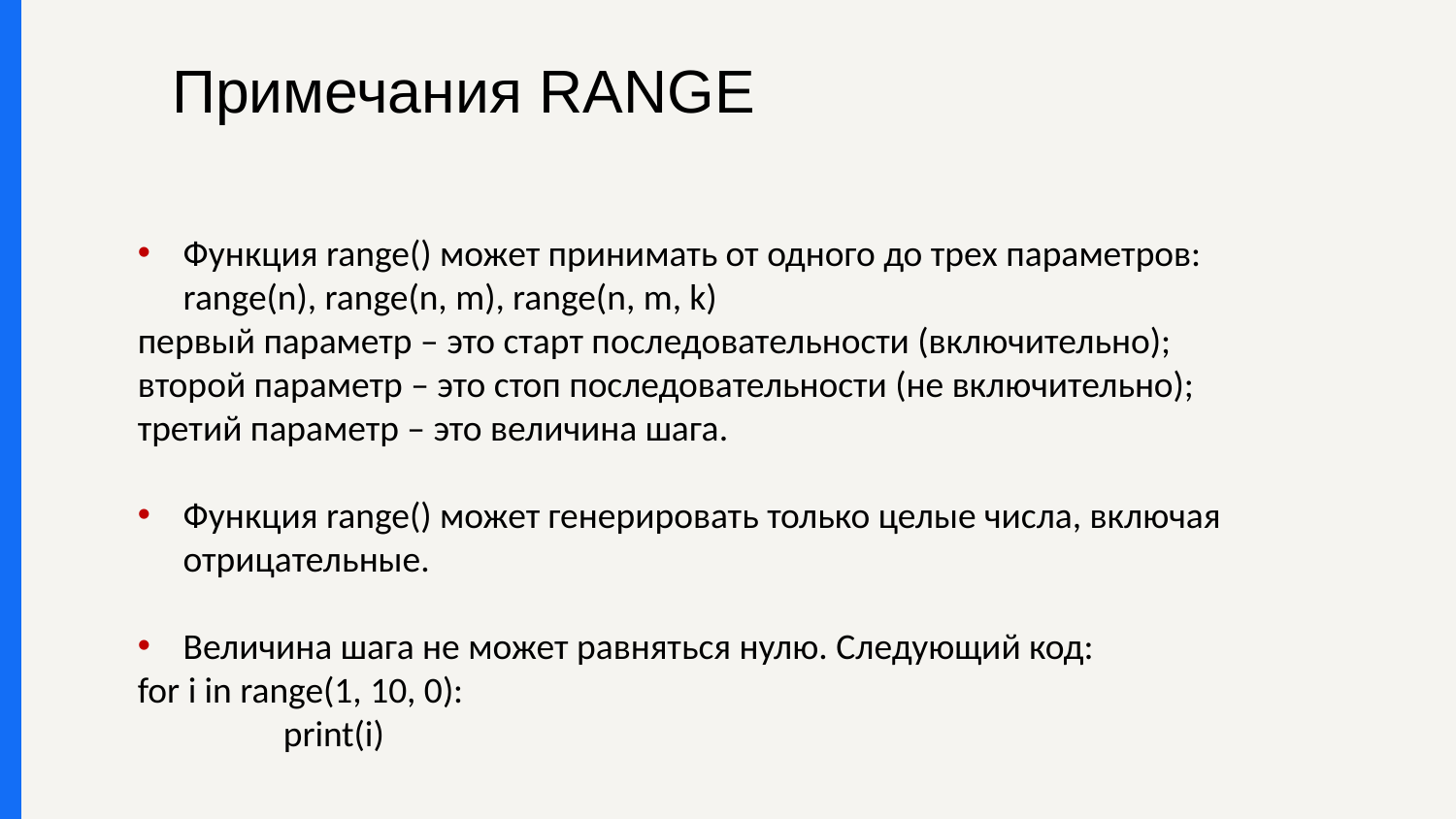

# Примечания RANGE
Функция range() может принимать от одного до трех параметров: range(n), range(n, m), range(n, m, k)
первый параметр – это старт последовательности (включительно);
второй параметр – это стоп последовательности (не включительно);
третий параметр – это величина шага.

Функция range() может генерировать только целые числа, включая отрицательные.

Величина шага не может равняться нулю. Следующий код:
for i in range(1, 10, 0):
	print(i)